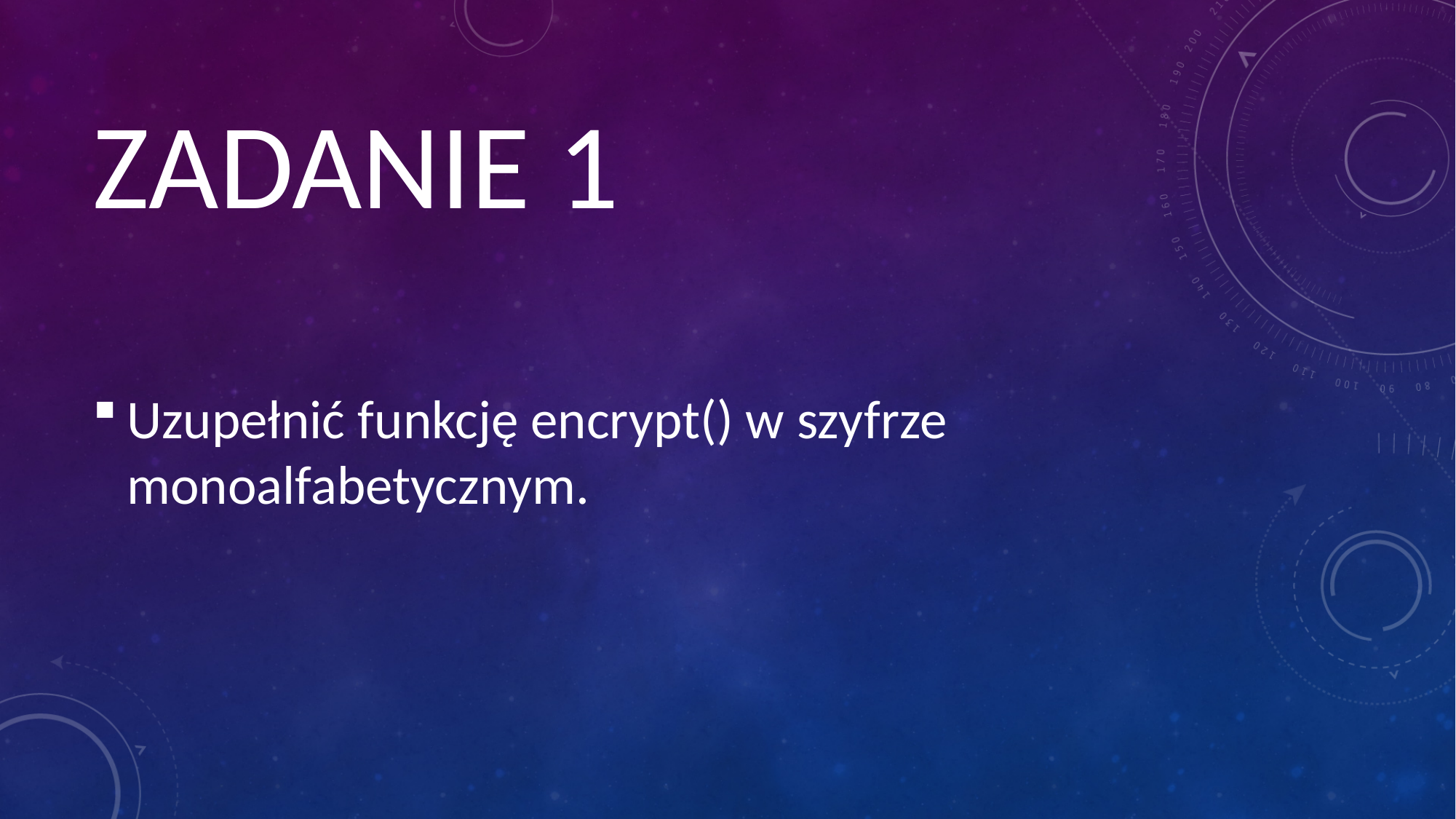

# Zadanie 1
Uzupełnić funkcję encrypt() w szyfrze monoalfabetycznym.